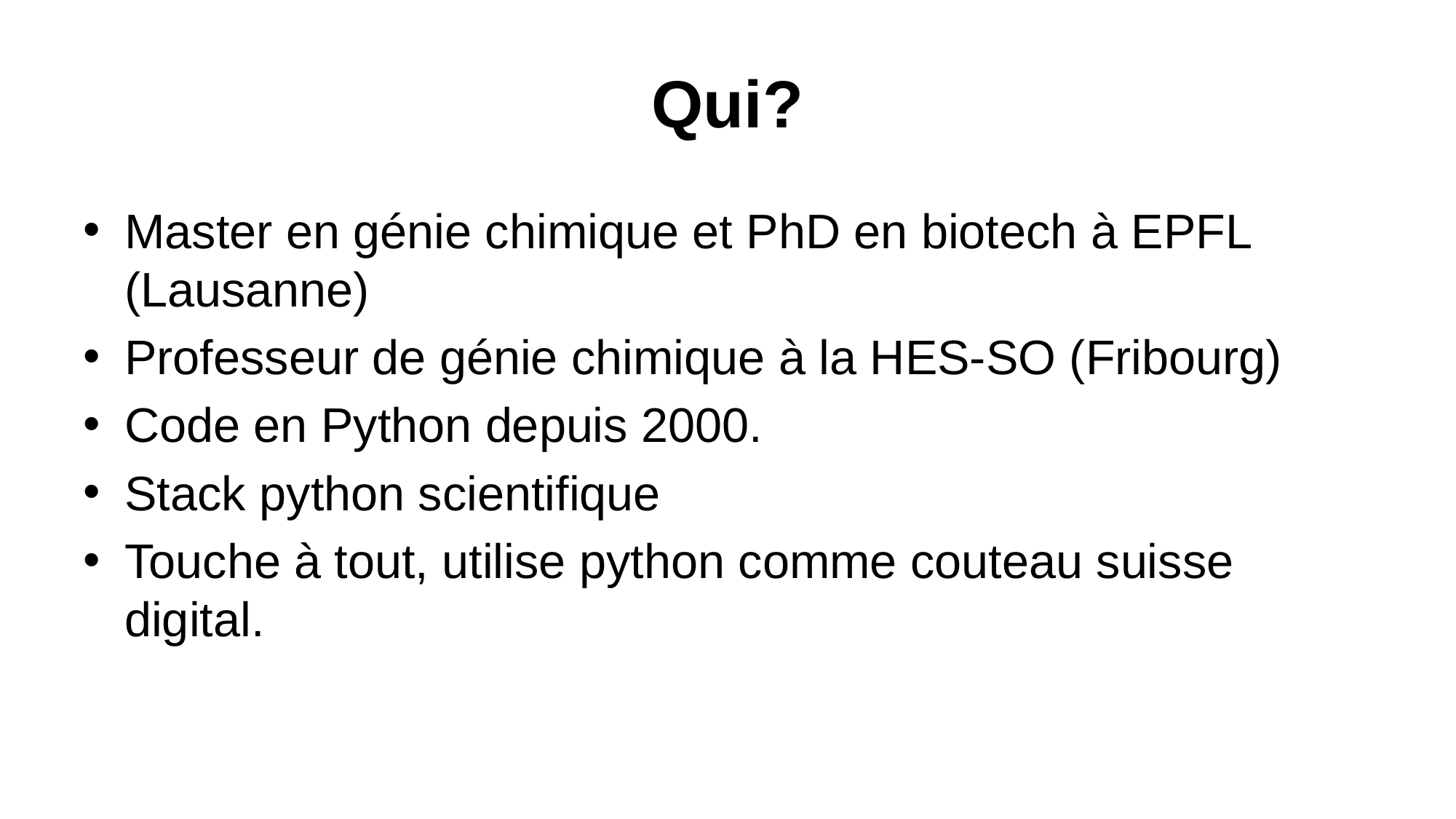

# Qui?
Master en génie chimique et PhD en biotech à EPFL (Lausanne)
Professeur de génie chimique à la HES-SO (Fribourg)
Code en Python depuis 2000.
Stack python scientifique
Touche à tout, utilise python comme couteau suisse digital.